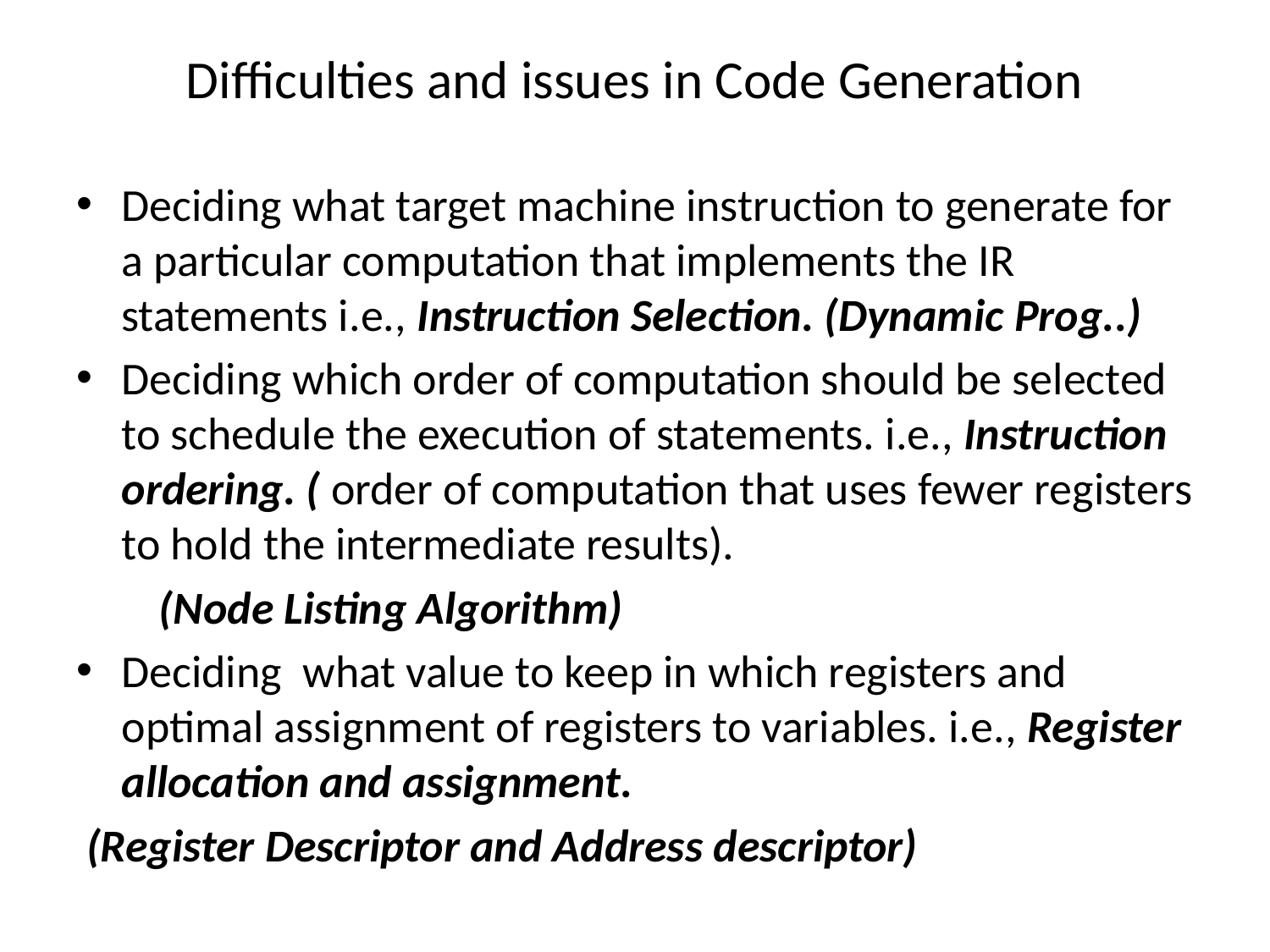

# Difficulties and issues in Code Generation
Deciding what target machine instruction to generate for a particular computation that implements the IR statements i.e., Instruction Selection. (Dynamic Prog..)
Deciding which order of computation should be selected to schedule the execution of statements. i.e., Instruction ordering. ( order of computation that uses fewer registers to hold the intermediate results).
        (Node Listing Algorithm)
Deciding  what value to keep in which registers and optimal assignment of registers to variables. i.e., Register allocation and assignment.
 (Register Descriptor and Address descriptor)